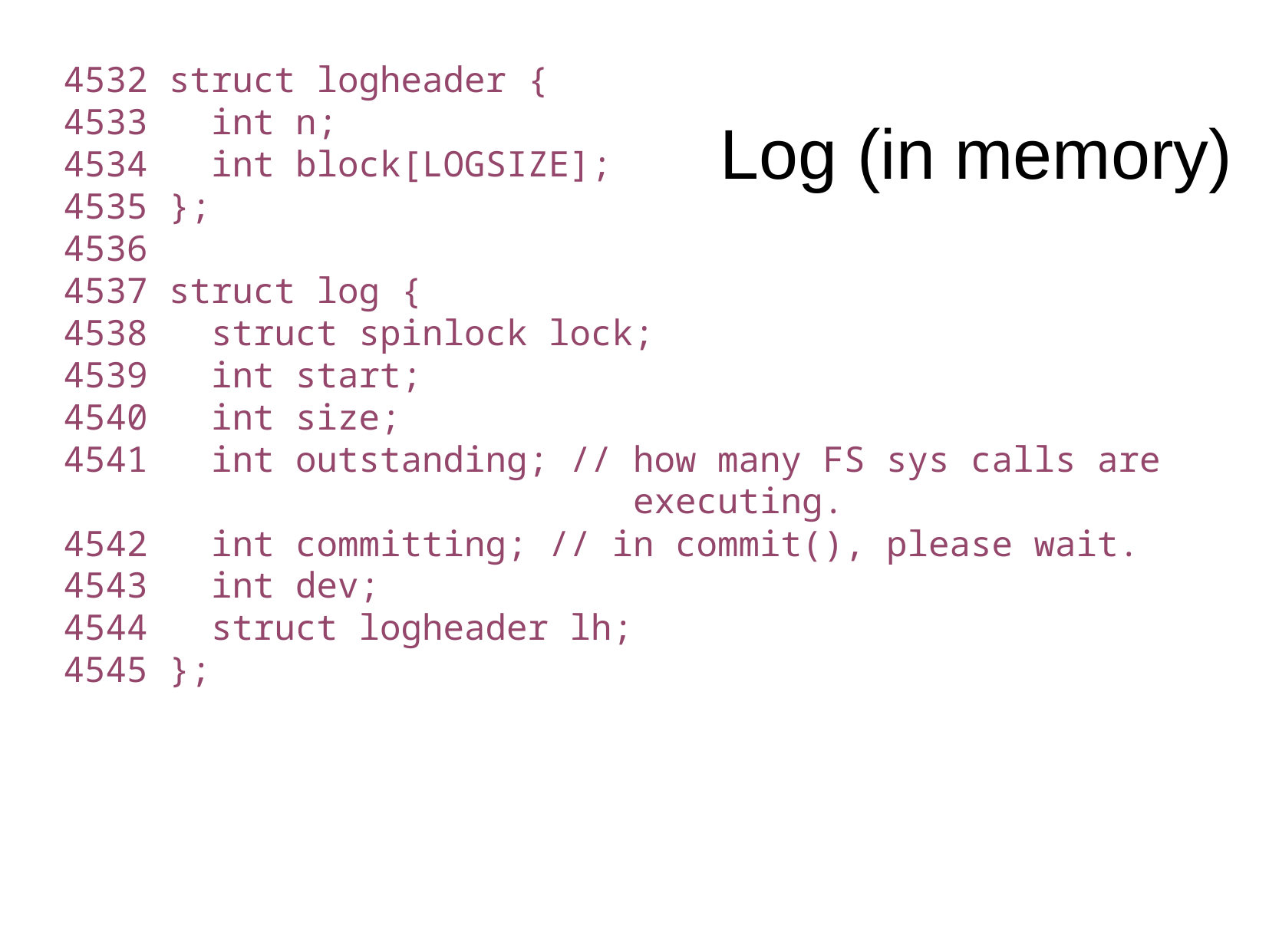

4532 struct logheader {
4533   int n;
4534   int block[LOGSIZE];
4535 };
4536
4537 struct log {
4538   struct spinlock lock;
4539   int start;
4540   int size;
4541   int outstanding; // how many FS sys calls are
                           executing.
4542   int committing; // in commit(), please wait.
4543   int dev;
4544   struct logheader lh;
4545 };
Log (in memory)